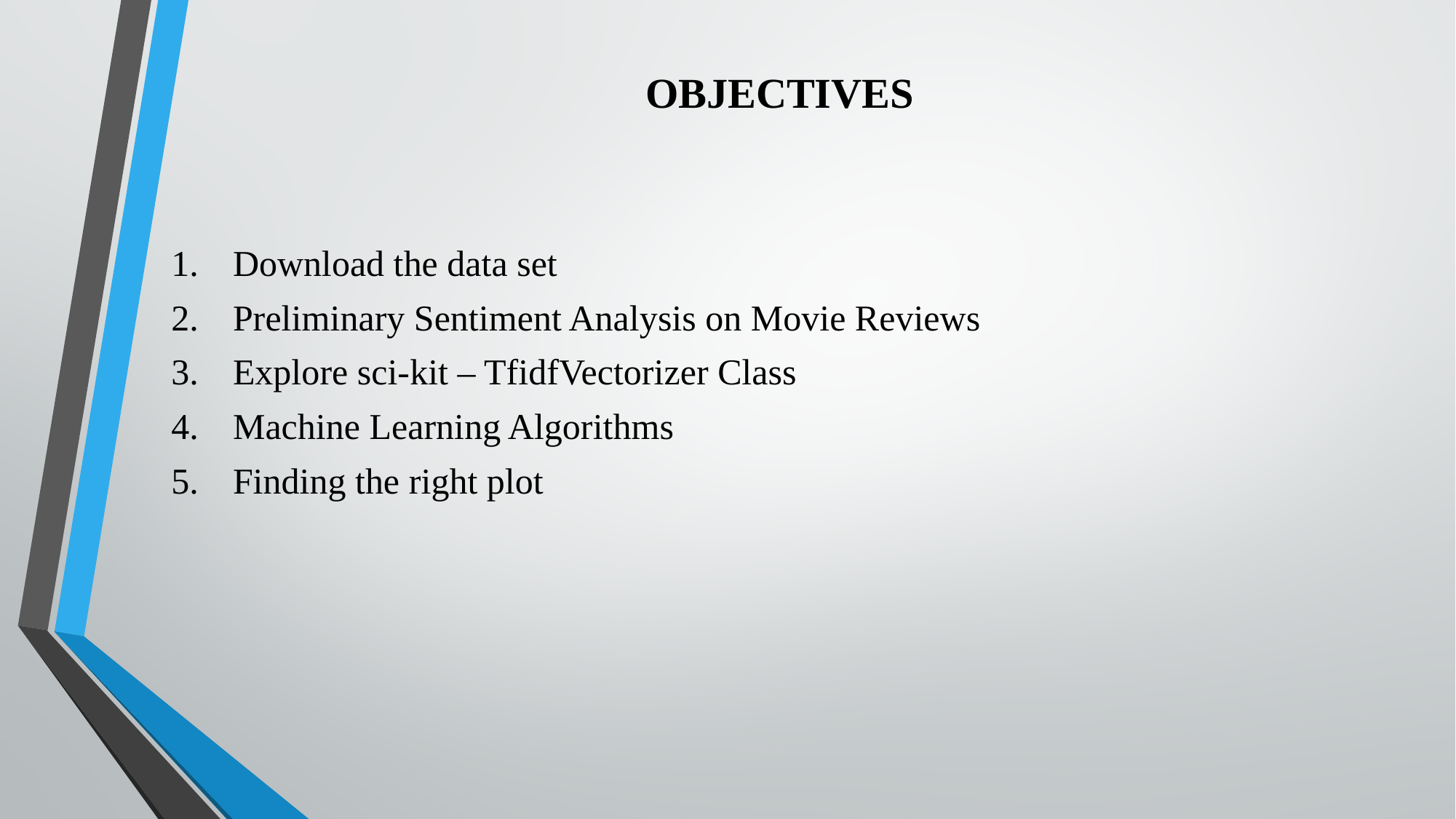

OBJECTIVES

Download the data set
Preliminary Sentiment Analysis on Movie Reviews
Explore sci-kit – TfidfVectorizer Class
Machine Learning Algorithms
Finding the right plot